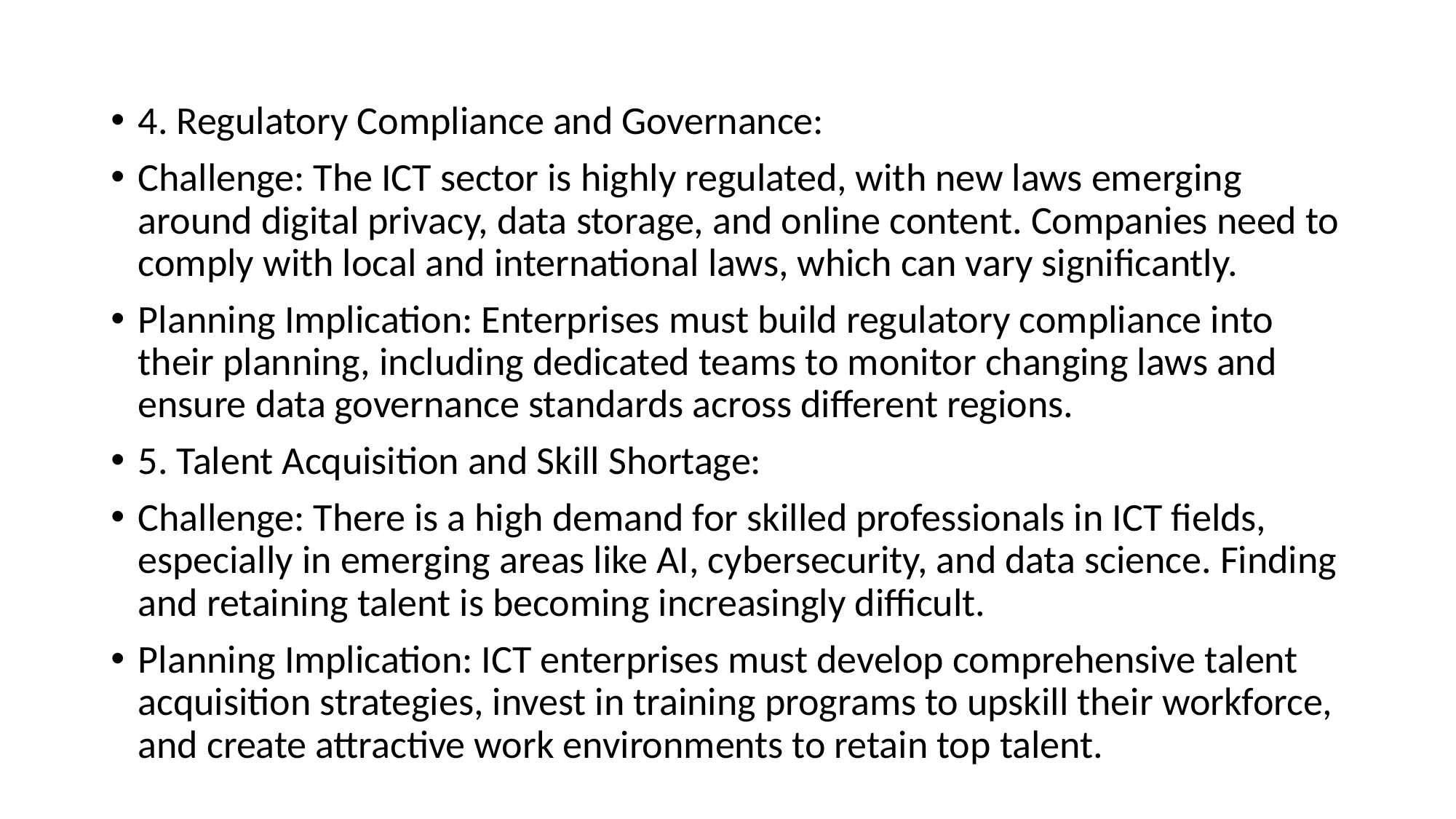

#
4. Regulatory Compliance and Governance:
Challenge: The ICT sector is highly regulated, with new laws emerging around digital privacy, data storage, and online content. Companies need to comply with local and international laws, which can vary significantly.
Planning Implication: Enterprises must build regulatory compliance into their planning, including dedicated teams to monitor changing laws and ensure data governance standards across different regions.
5. Talent Acquisition and Skill Shortage:
Challenge: There is a high demand for skilled professionals in ICT fields, especially in emerging areas like AI, cybersecurity, and data science. Finding and retaining talent is becoming increasingly difficult.
Planning Implication: ICT enterprises must develop comprehensive talent acquisition strategies, invest in training programs to upskill their workforce, and create attractive work environments to retain top talent.